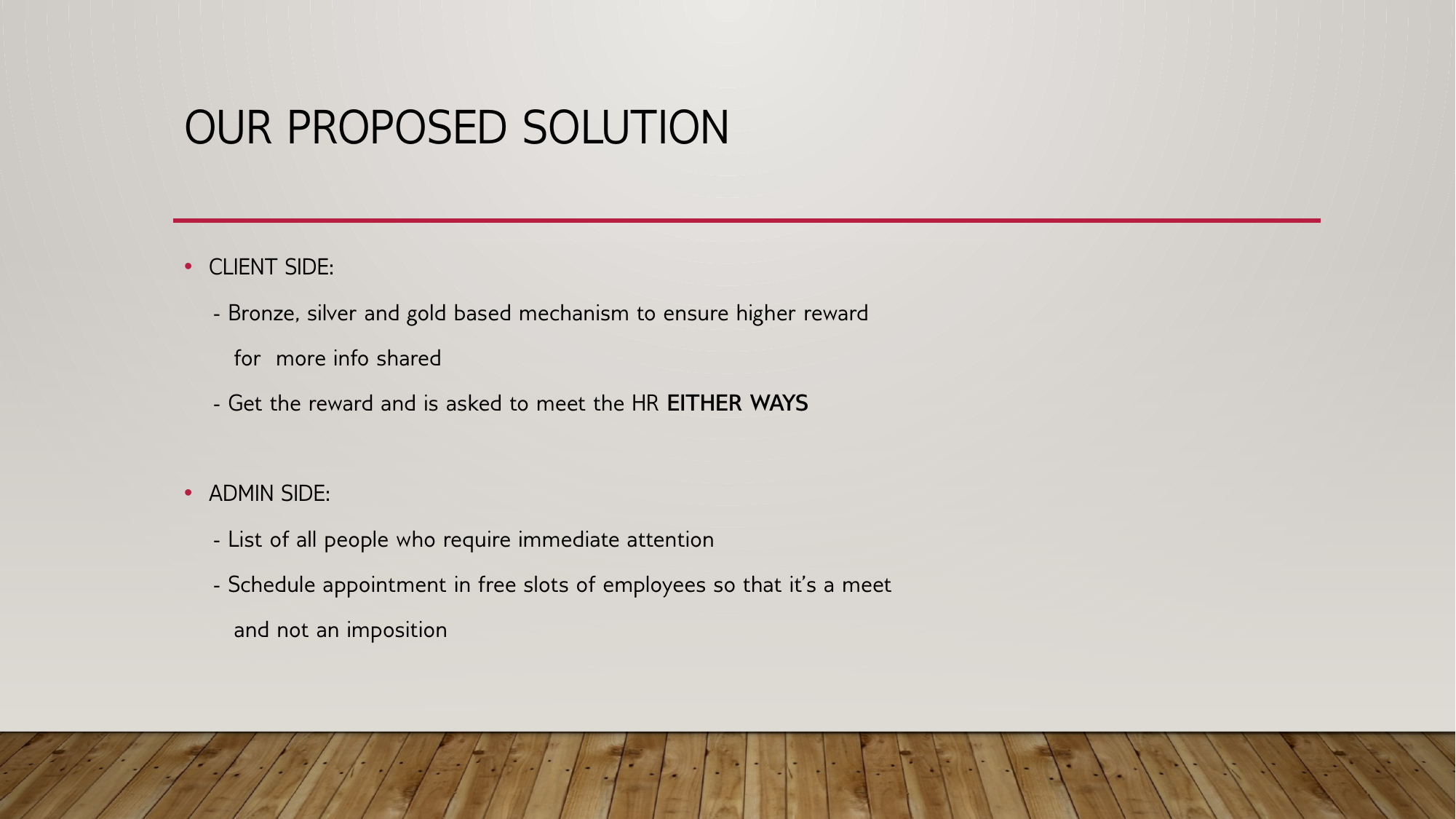

# Our proposed solution
CLIENT SIDE:
    - Bronze, silver and gold based mechanism to ensure higher reward
       for  more info shared
    - Get the reward and is asked to meet the HR EITHER WAYS

ADMIN SIDE:
    - List of all people who require immediate attention
    - Schedule appointment in free slots of employees so that it’s a meet
       and not an imposition